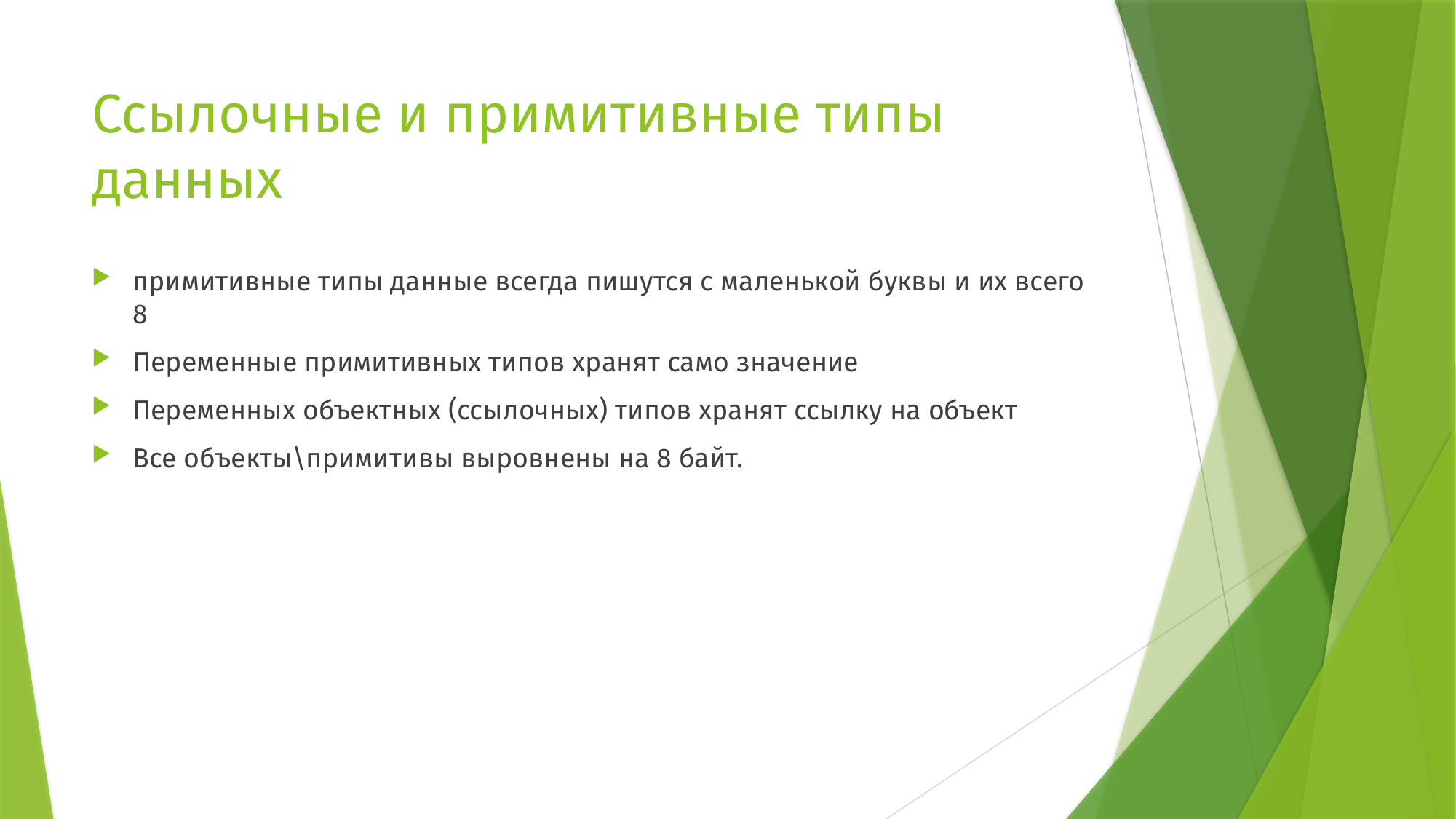

# Ссылочные и примитивные типы данных
примитивные типы данные всегда пишутся с маленькой буквы и их всего 8
Переменные примитивных типов хранят само значение
Переменных объектных (ссылочных) типов хранят ссылку на объект
Все объекты\примитивы выровнены на 8 байт.